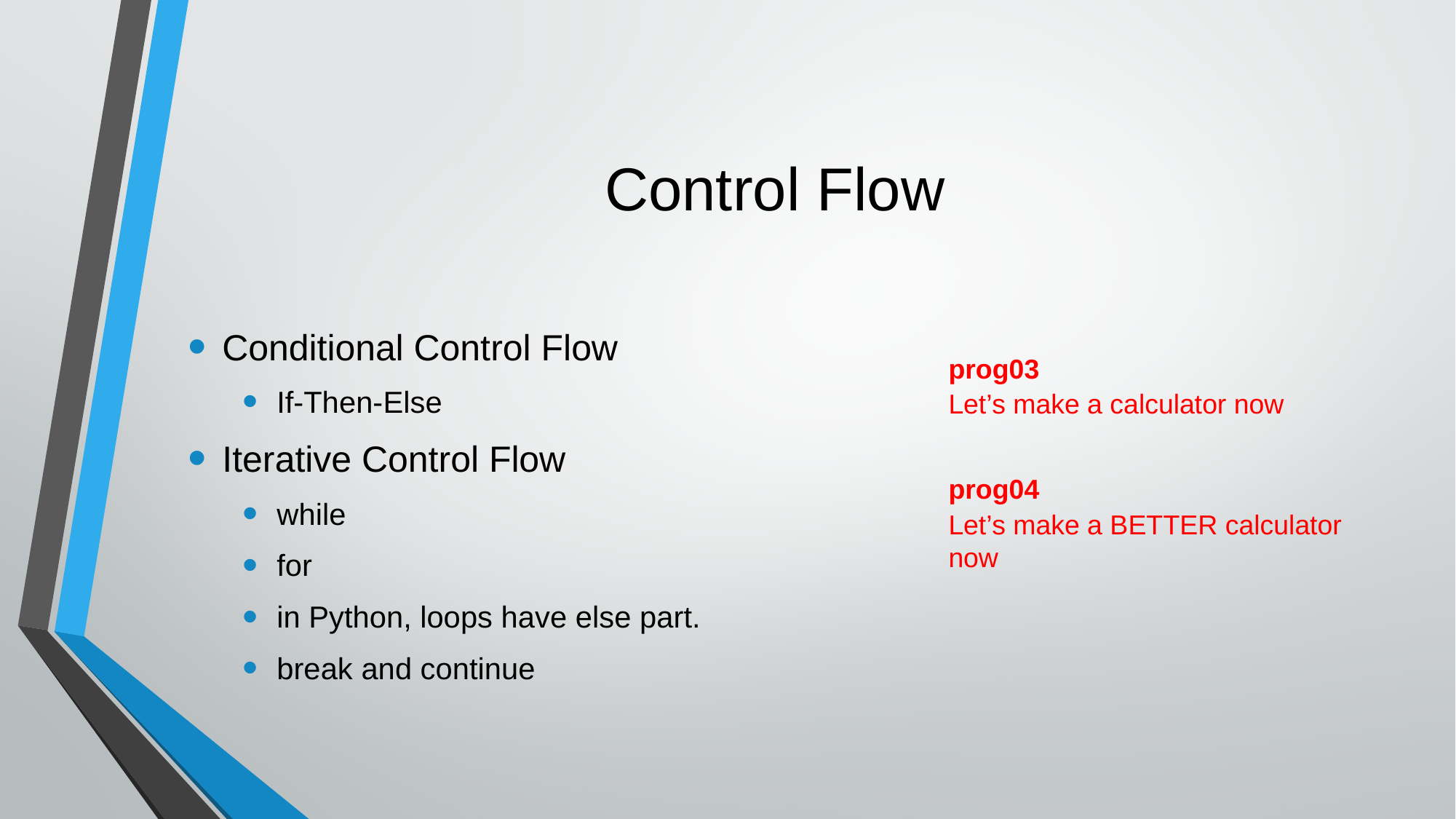

# Control Flow
Conditional Control Flow
If-Then-Else
Iterative Control Flow
while
for
in Python, loops have else part.
break and continue

prog03

Let’s make a calculator now

prog04

Let’s make a BETTER calculator now